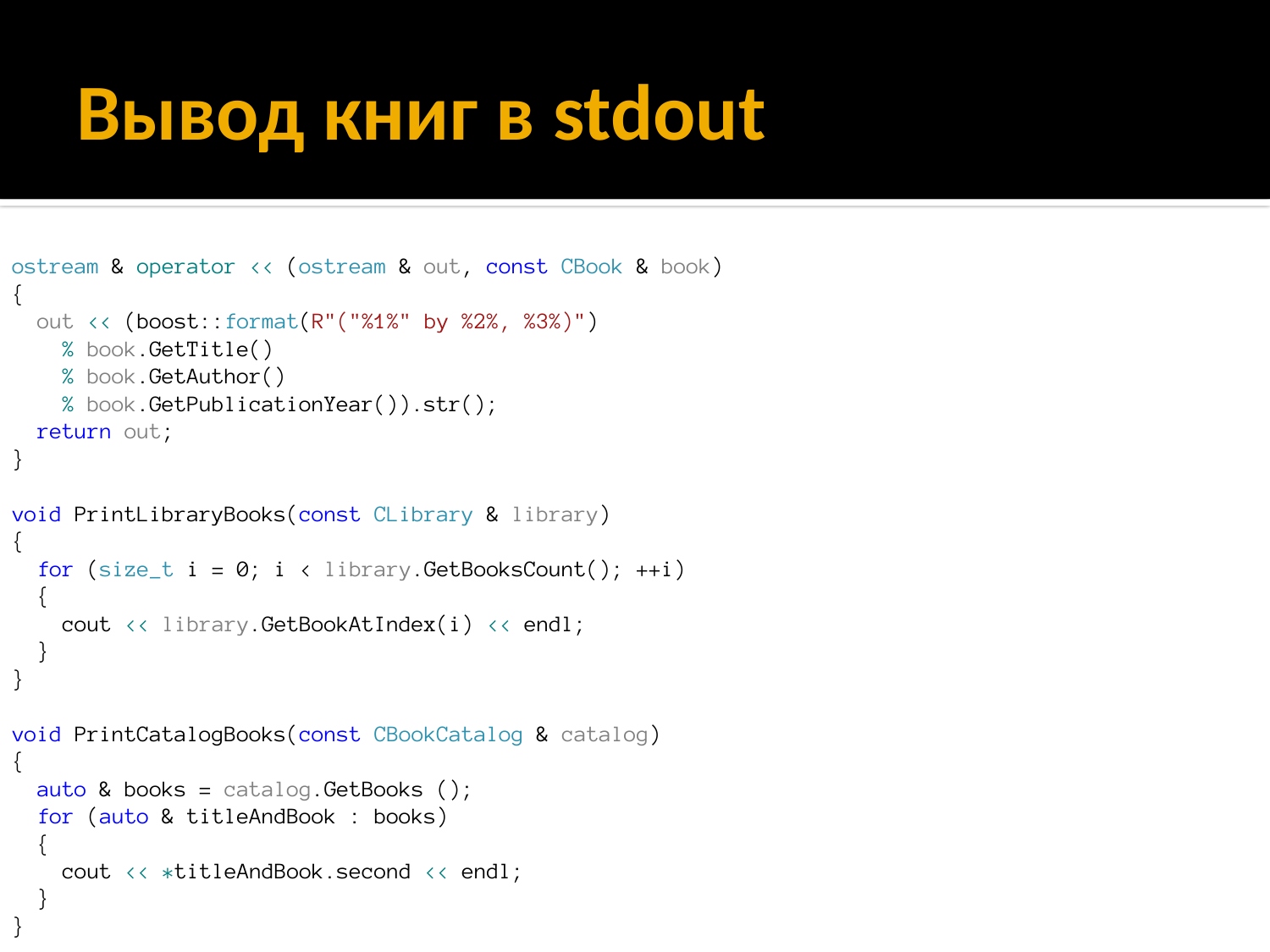

# Вывод книг в stdout
ostream & operator << (ostream & out, const CBook & book)
{
  out << (boost::format(R"("%1%" by %2%, %3%)")
    % book.GetTitle()
    % book.GetAuthor()
    % book.GetPublicationYear()).str();
  return out;
}

void PrintLibraryBooks(const CLibrary & library)
{
  for (size_t i = 0; i < library.GetBooksCount(); ++i)
  {
    cout << library.GetBookAtIndex(i) << endl;
  }
}

void PrintCatalogBooks(const CBookCatalog & catalog)
{
  auto & books = catalog.GetBooks ();
  for (auto & titleAndBook : books)
  {
    cout << *titleAndBook.second << endl;
  }
}